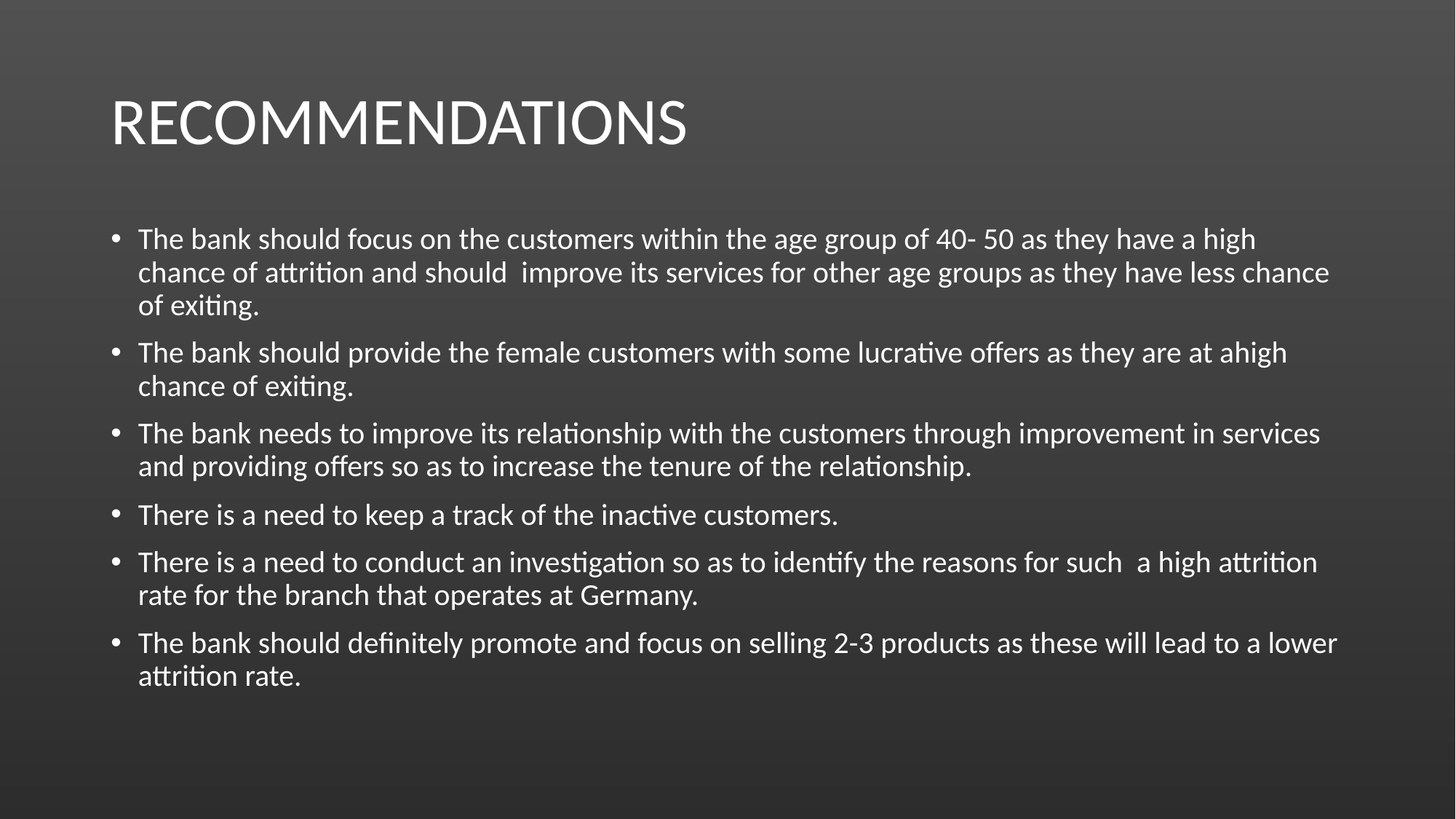

# RECOMMENDATIONS
The bank should focus on the customers within the age group of 40- 50 as they have a high chance of attrition and should  improve its services for other age groups as they have less chance of exiting.
The bank should provide the female customers with some lucrative offers as they are at ahigh chance of exiting.
The bank needs to improve its relationship with the customers through improvement in services and providing offers so as to increase the tenure of the relationship.
There is a need to keep a track of the inactive customers.
There is a need to conduct an investigation so as to identify the reasons for such  a high attrition rate for the branch that operates at Germany.
The bank should definitely promote and focus on selling 2-3 products as these will lead to a lower attrition rate.